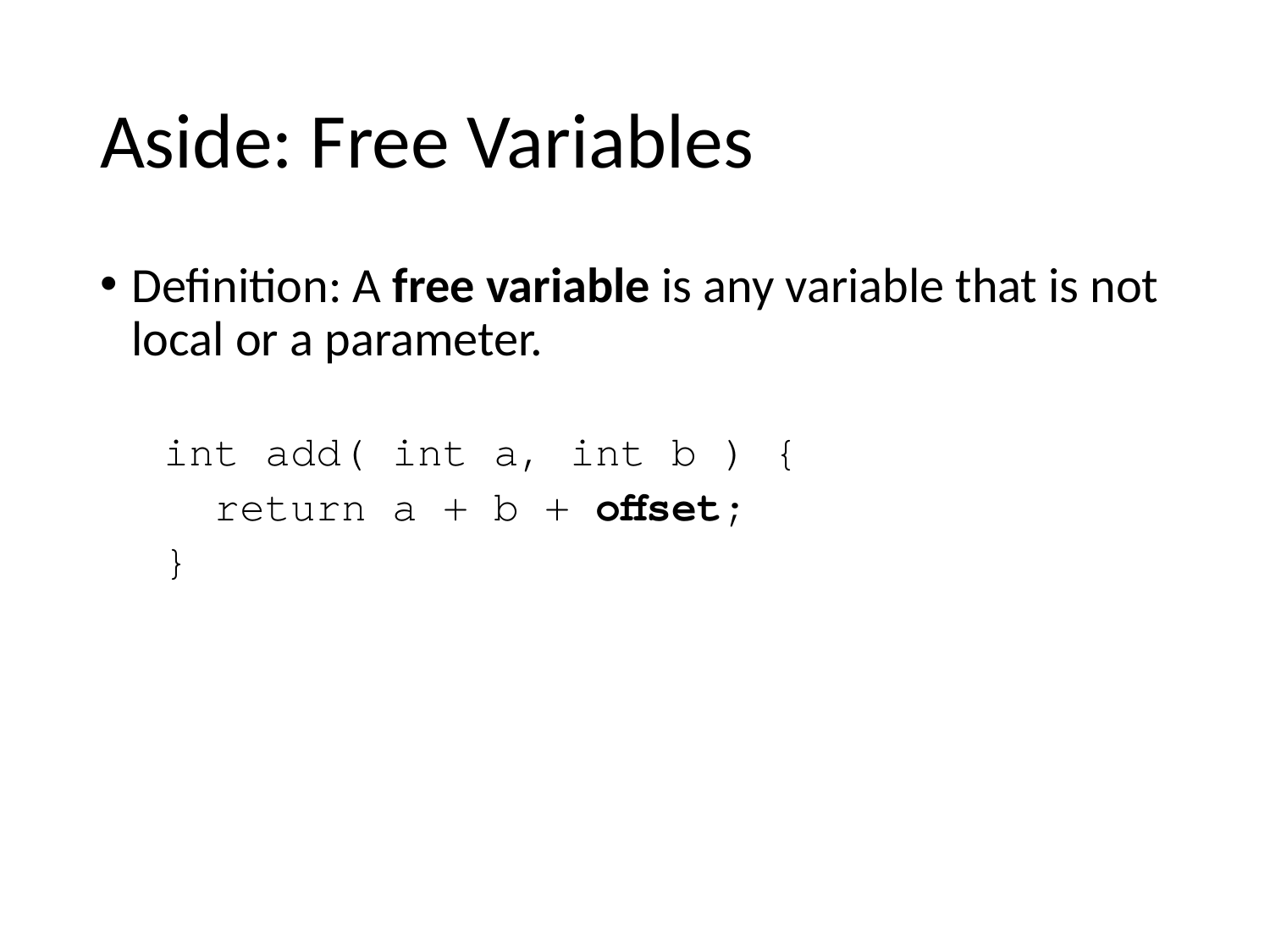

# Aside: Free Variables
Definition: A free variable is any variable that is not local or a parameter.

int add( int a, int b ) {
  return a + b + offset;
}